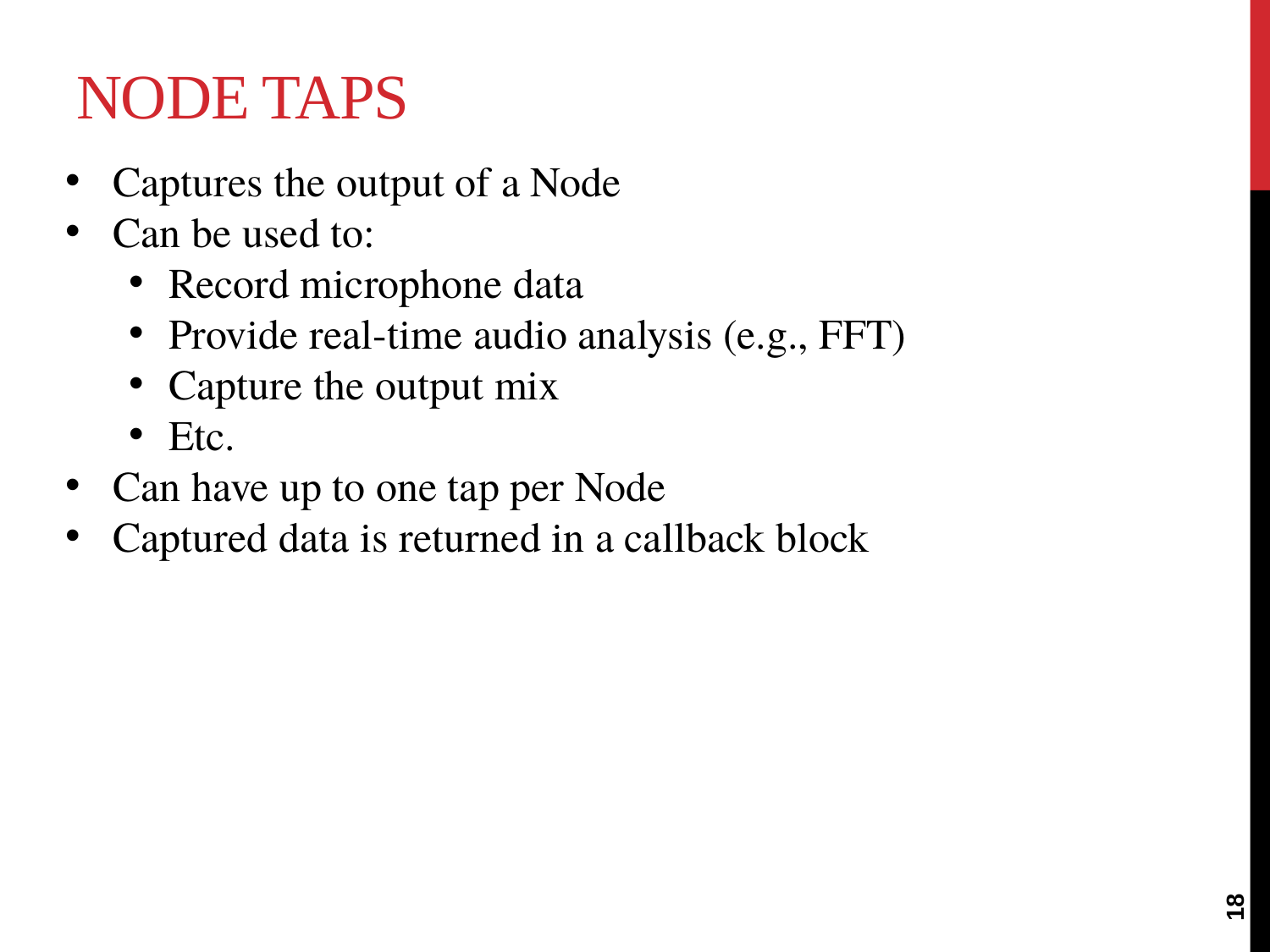

# Node Taps
Captures the output of a Node
Can be used to:
Record microphone data
Provide real-time audio analysis (e.g., FFT)
Capture the output mix
Etc.
Can have up to one tap per Node
Captured data is returned in a callback block
18